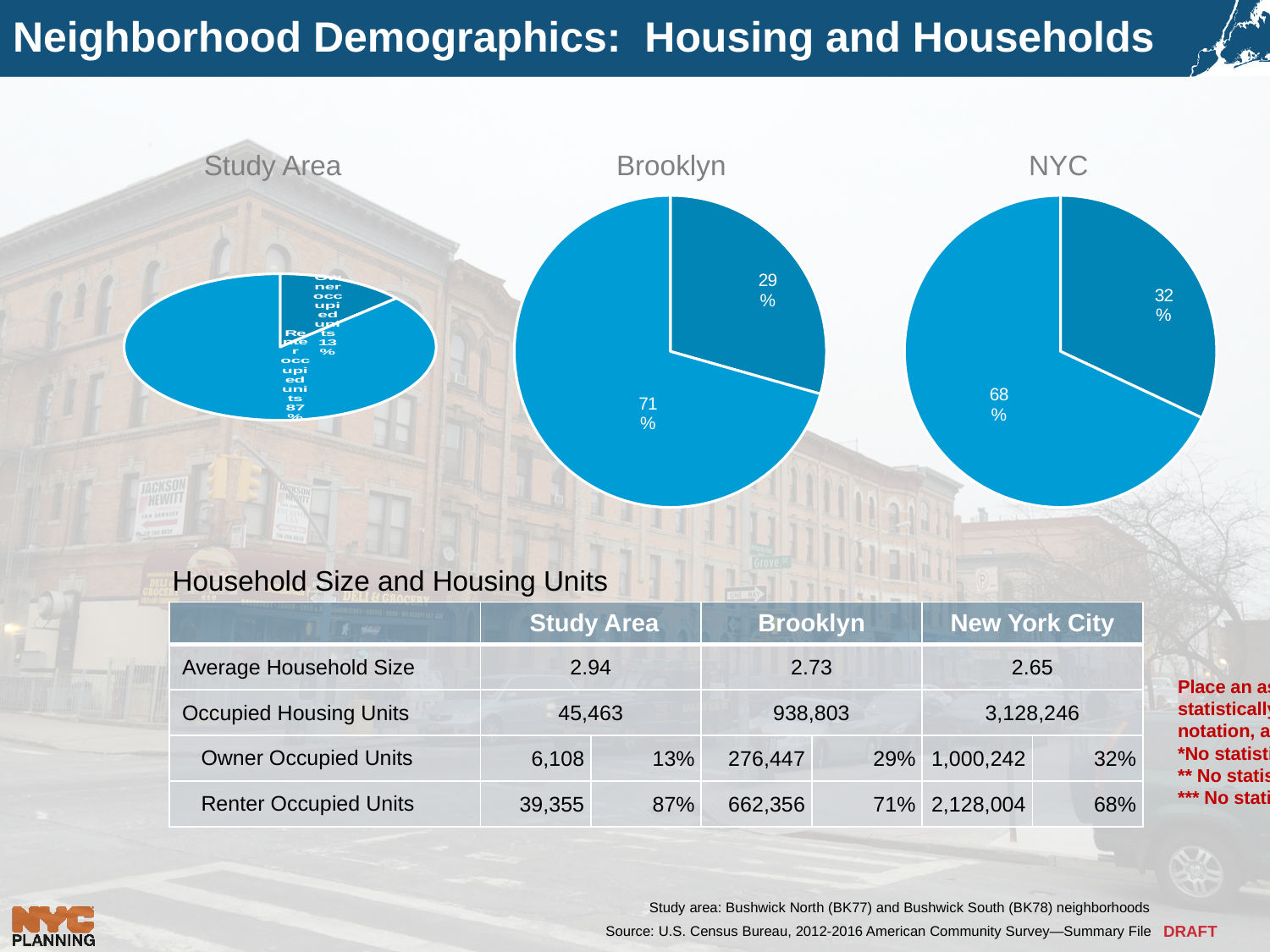

# Neighborhood Demographics:  Housing and Households

Study Area
Brooklyn
NYC

### Chart

| Category | Column1 |
|---|---|
| Owner occupied units | 0.134 |
| Renter occupied units | 0.866 |

### Chart

| Category | Column1 |
|---|---|
| Owner Occupied Units | 0.294 |
| Renter Occupied Units | 0.706 |

### Chart

| Category | Column1 |
|---|---|
| Owner Occupied Units | 0.32 |
| Renter Occupied Units | 0.68 |

### Chart

| Category |
|---|
Household Size and Housing Units
|  | Study Area |  | Brooklyn |  | New York City |  |
| --- | --- | --- | --- | --- | --- | --- |
| Average Household Size | 2.94 |  | 2.73 |  | 2.65 |  |
| Occupied Housing Units | 45,463 |  | 938,803 |  | 3,128,246 |  |
| Owner Occupied Units | 6,108 | 13% | 276,447 | 29% | 1,000,242 | 32% |
| Renter Occupied Units | 39,355 | 87% | 662,356 | 71% | 2,128,004 | 68% |
Place an asterisk next to study area statistics that do not exhibit statistically significant differences with comparison areas and add notation, at bottom of page
*No statistically significant difference with Brooklyn
** No statistically significant difference with NYC
*** No statistically significant difference with Brooklyn or NYC
Study area: Bushwick North (BK77) and Bushwick South (BK78) neighborhoods
Source: U.S. Census Bureau, 2012-2016 American Community Survey—Summary File